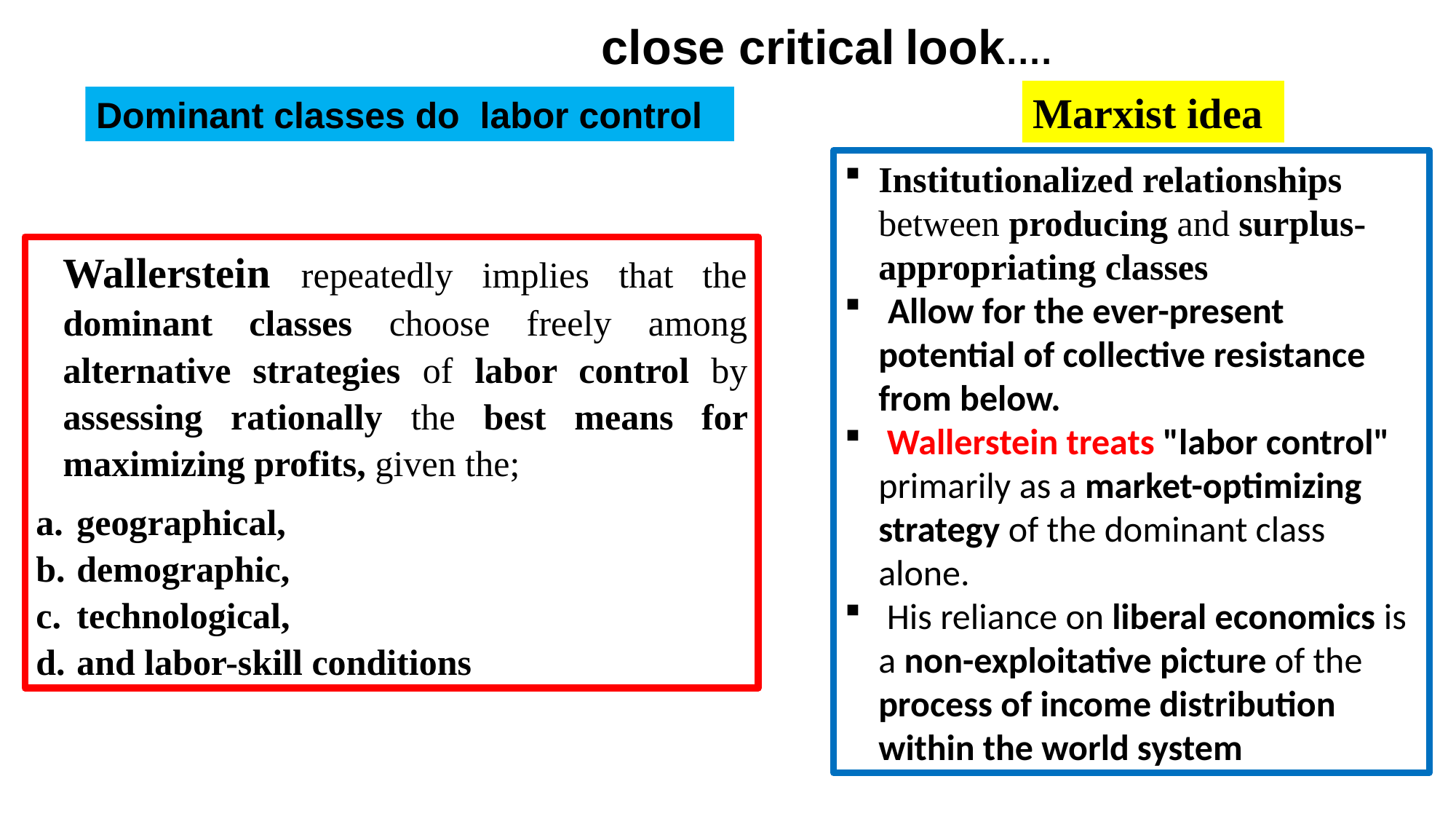

close critical look….
Marxist idea
Dominant classes do  labor control
Institutionalized relationships between producing and surplus-appropriating classes
 Allow for the ever-present potential of collective resistance from below.
 Wallerstein treats "labor control" primarily as a market-optimizing strategy of the dominant class alone.
 His reliance on liberal economics is a non-exploitative picture of the process of income distribution within the world system
Wallerstein repeatedly implies that the dominant classes choose freely among alternative strategies of labor control by assessing rationally the best means for maximizing profits, given the;
geographical,
demographic,
technological,
and labor-skill conditions